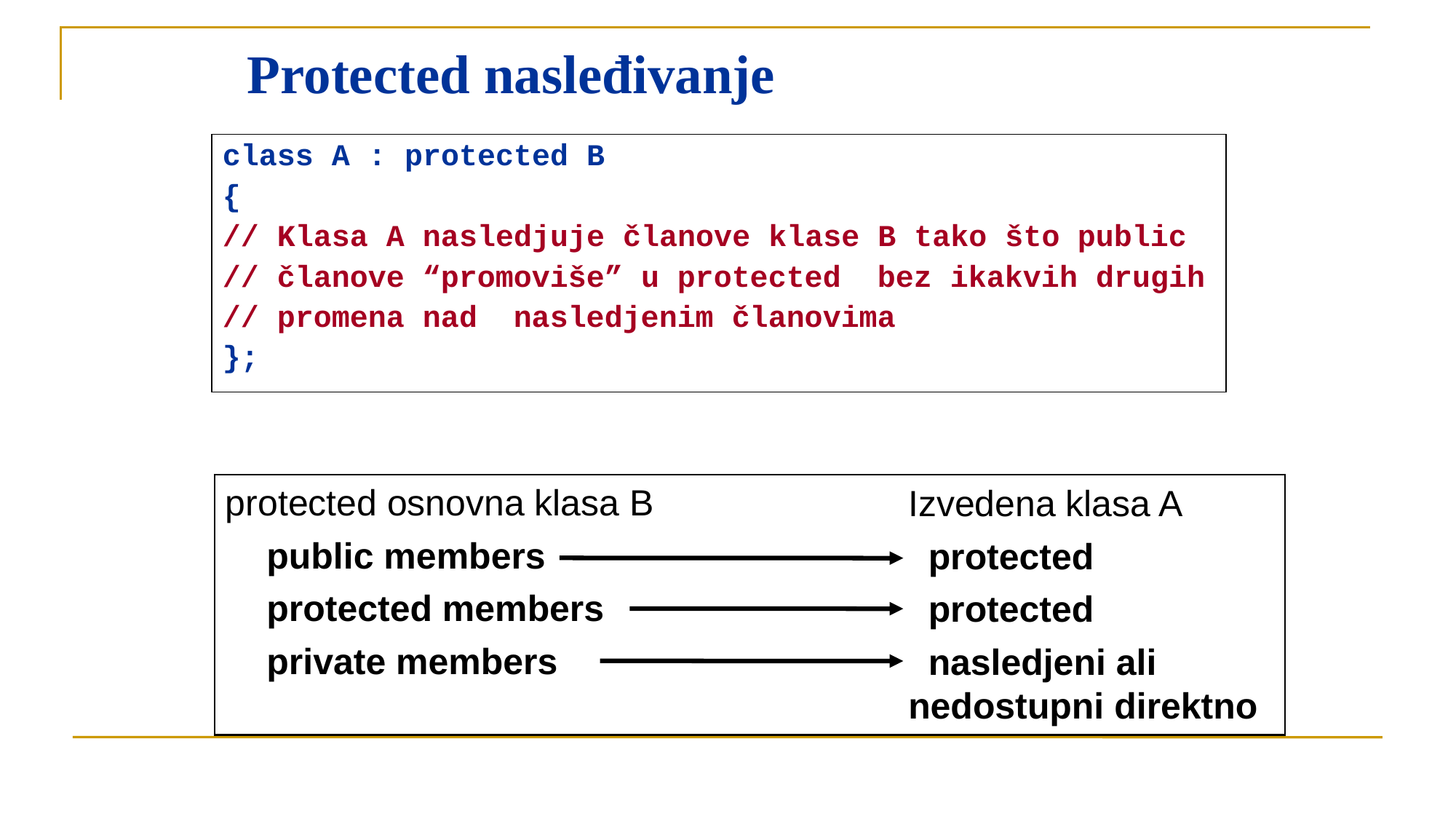

Protected nasleđivanje
class A : protected B
{
// Klasa A nasledjuje članove klase B tako što public
// članove “promoviše” u protected  bez ikakvih drugih
// promena nad  nasledjenim članovima
};
protected osnovna klasa B
	public members
	protected members
	private members

Izvedena klasa A
	protected
	protected
	nasledjeni ali nedostupni direktno